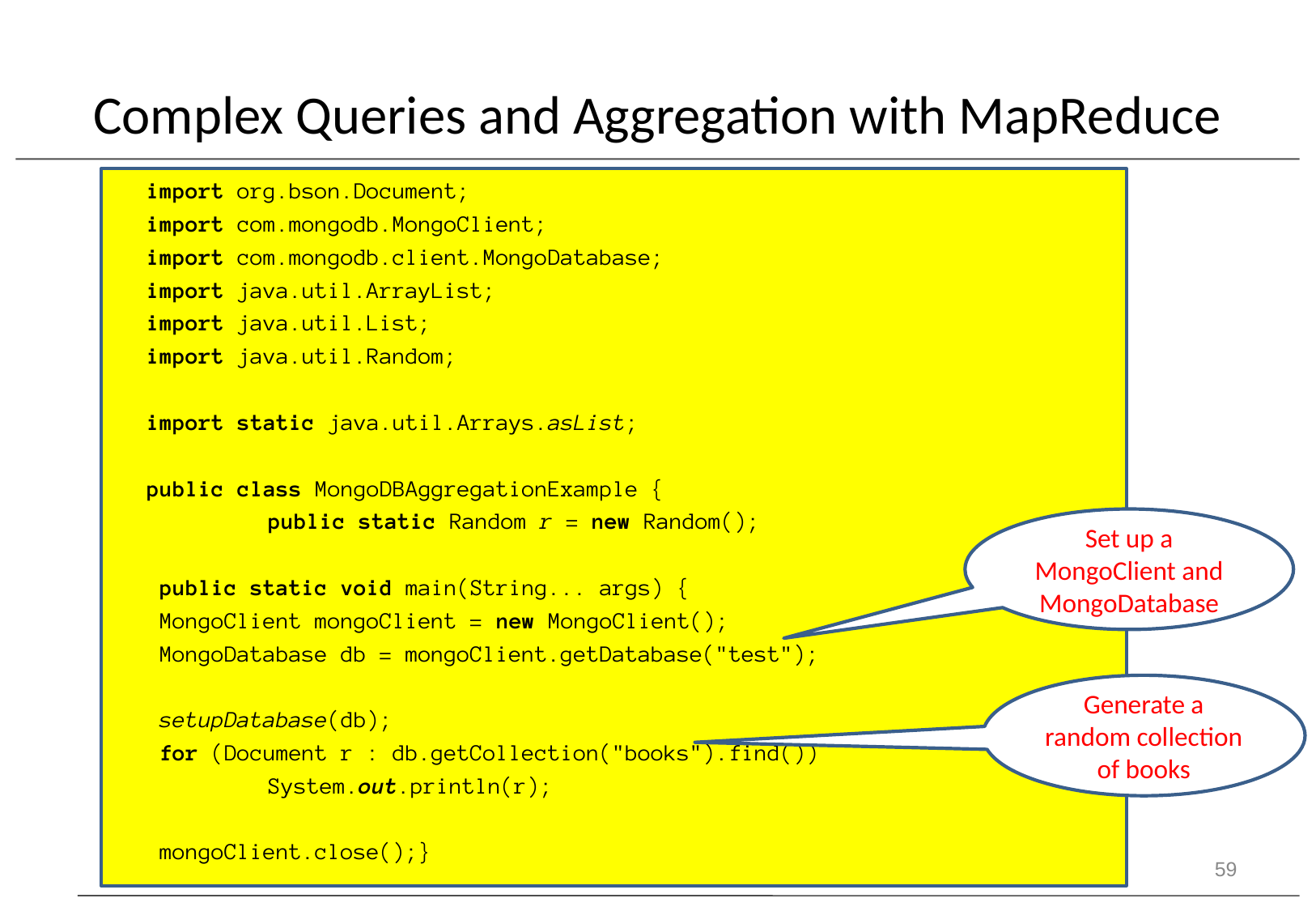

# Complex Queries and Aggregation with MapReduce

import org.bson.Document;
import com.mongodb.MongoClient;
import com.mongodb.client.MongoDatabase;
import java.util.ArrayList;
import java.util.List;
import java.util.Random;

import static java.util.Arrays.asList;

public class MongoDBAggregationExample {
	public static Random r = new Random();

 public static void main(String... args) {
 MongoClient mongoClient = new MongoClient();
 MongoDatabase db = mongoClient.getDatabase("test");

 setupDatabase(db);
 for (Document r : db.getCollection("books").find())
 	System.out.println(r);

 mongoClient.close();}

Set up a MongoClient and MongoDatabase
Generate a random collection of books
59